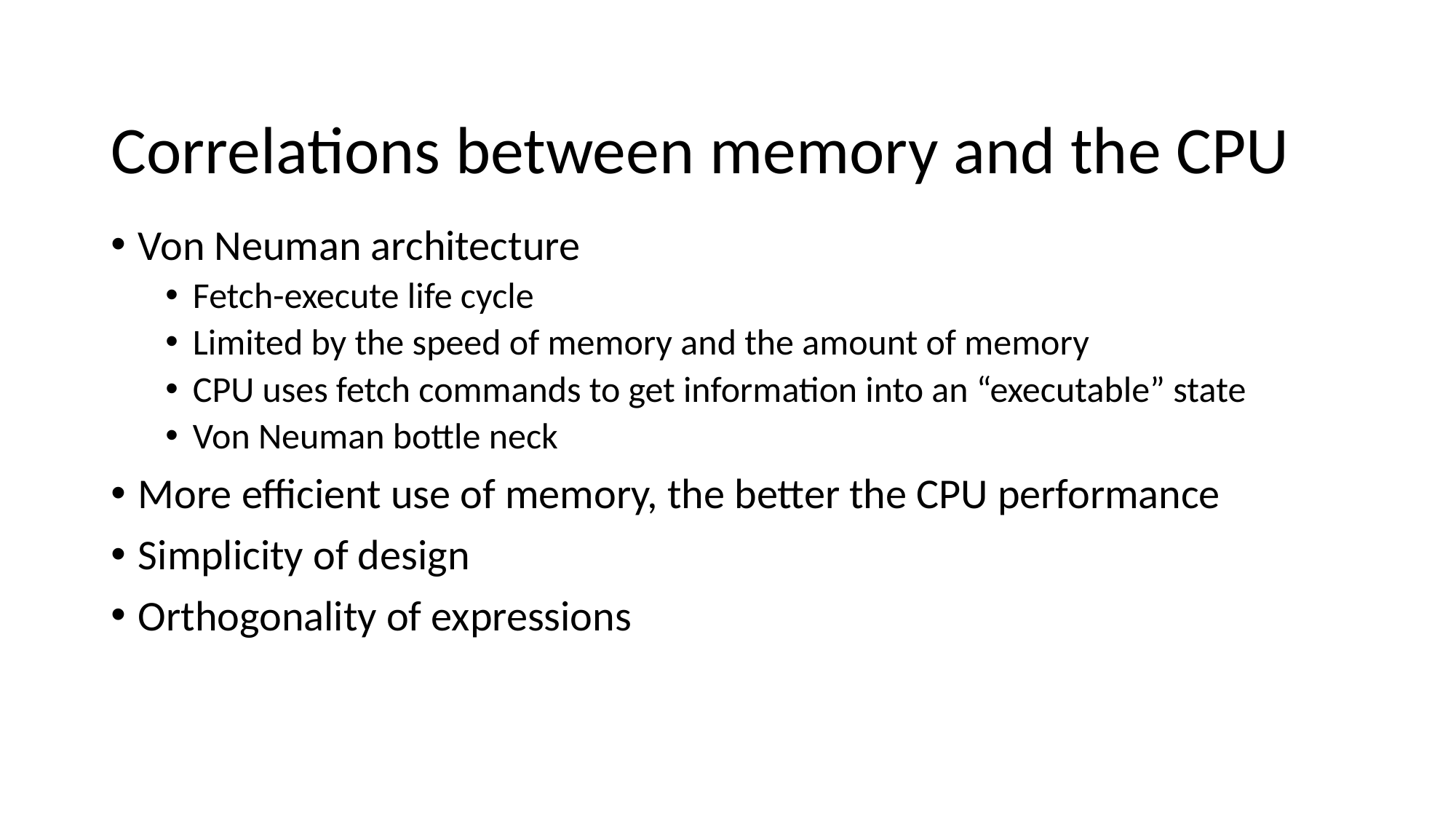

# Correlations between memory and the CPU
Von Neuman architecture
Fetch-execute life cycle
Limited by the speed of memory and the amount of memory
CPU uses fetch commands to get information into an “executable” state
Von Neuman bottle neck
More efficient use of memory, the better the CPU performance
Simplicity of design
Orthogonality of expressions